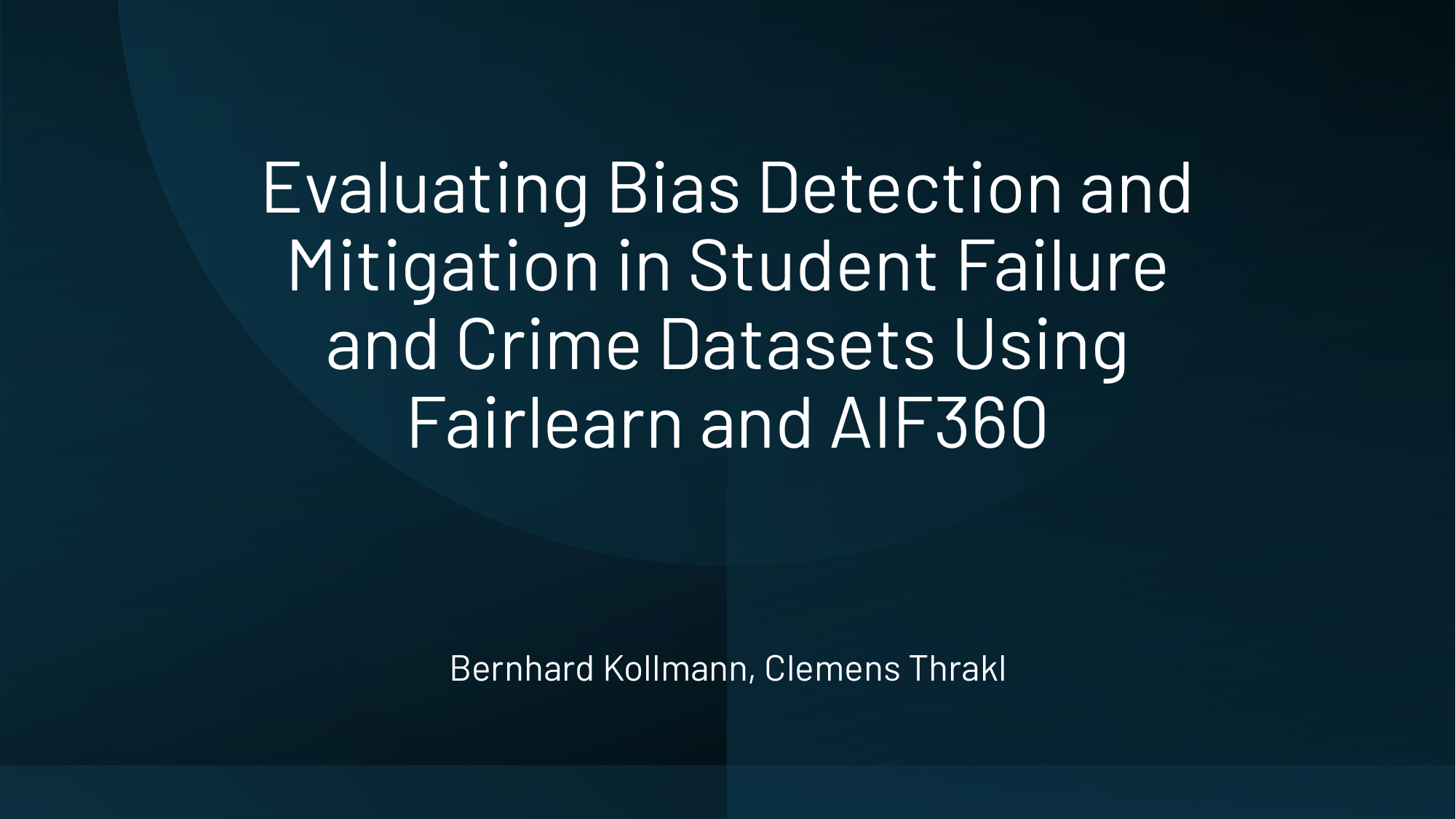

# Evaluating Bias Detection and Mitigation in Student Failure and Crime Datasets Using Fairlearn and AIF360
Bernhard Kollmann, Clemens Thrakl